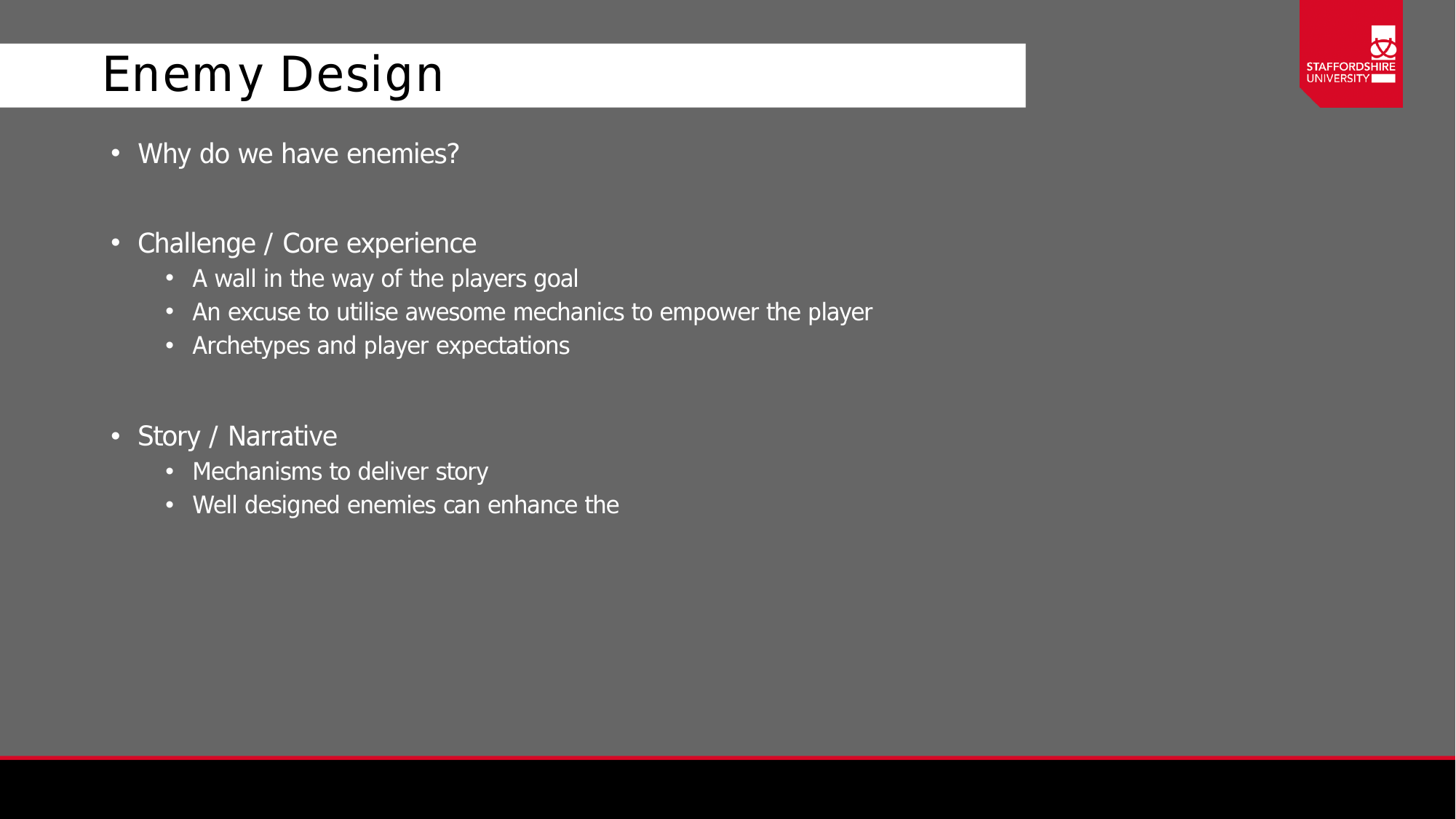

# Enemy Design
Why do we have enemies?

Challenge / Core experience
A wall in the way of the players goal
An excuse to utilise awesome mechanics to empower the player
Archetypes and player expectations

Story / Narrative
Mechanisms to deliver story
Well designed enemies can enhance the